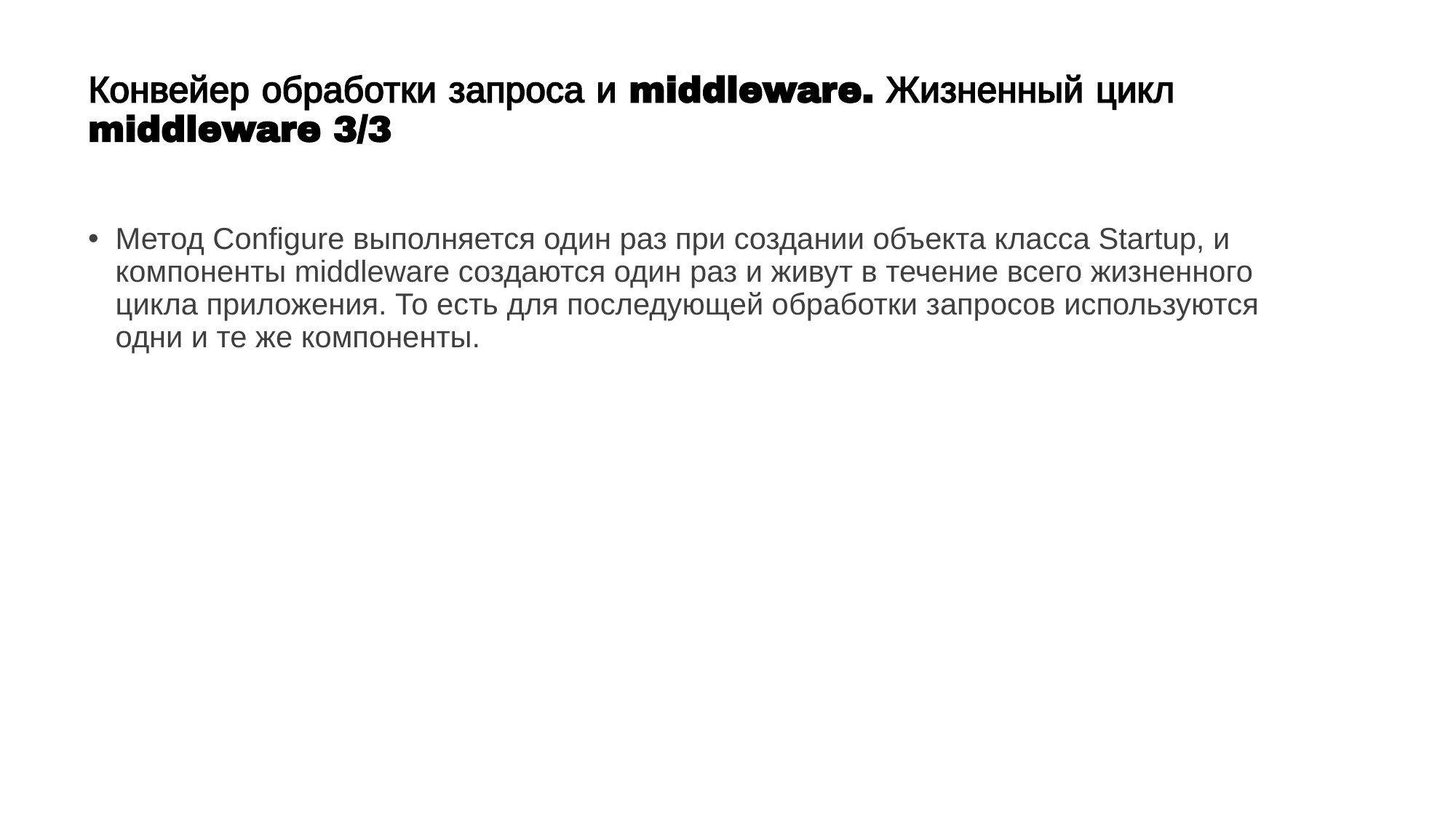

# Конвейер обработки запроса и middleware. Жизненный цикл middleware 3/3
Метод Configure выполняется один раз при создании объекта класса Startup, и компоненты middleware создаются один раз и живут в течение всего жизненного цикла приложения. То есть для последующей обработки запросов используются одни и те же компоненты.